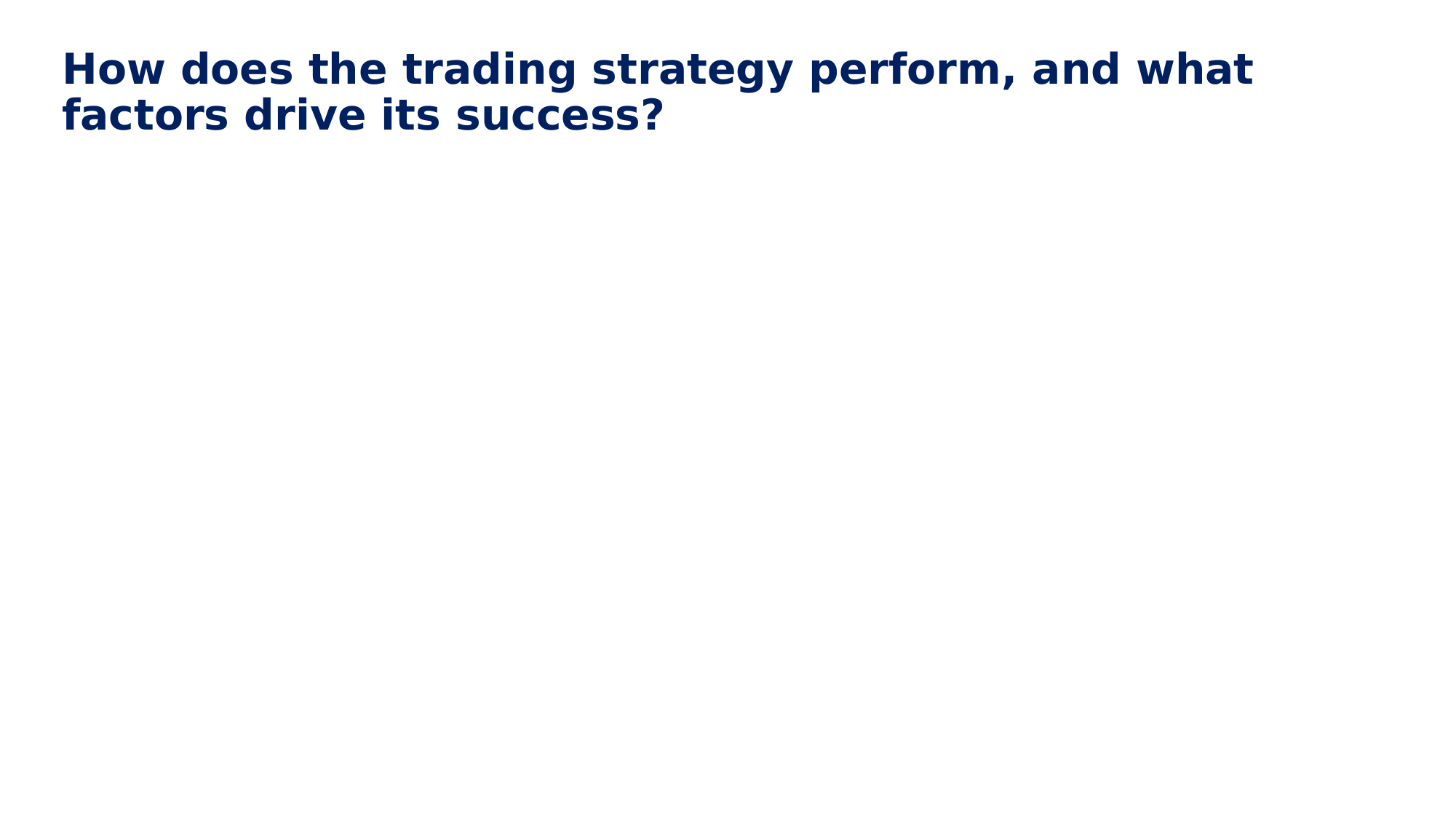

# How does the trading strategy perform, and what factors drive its success?